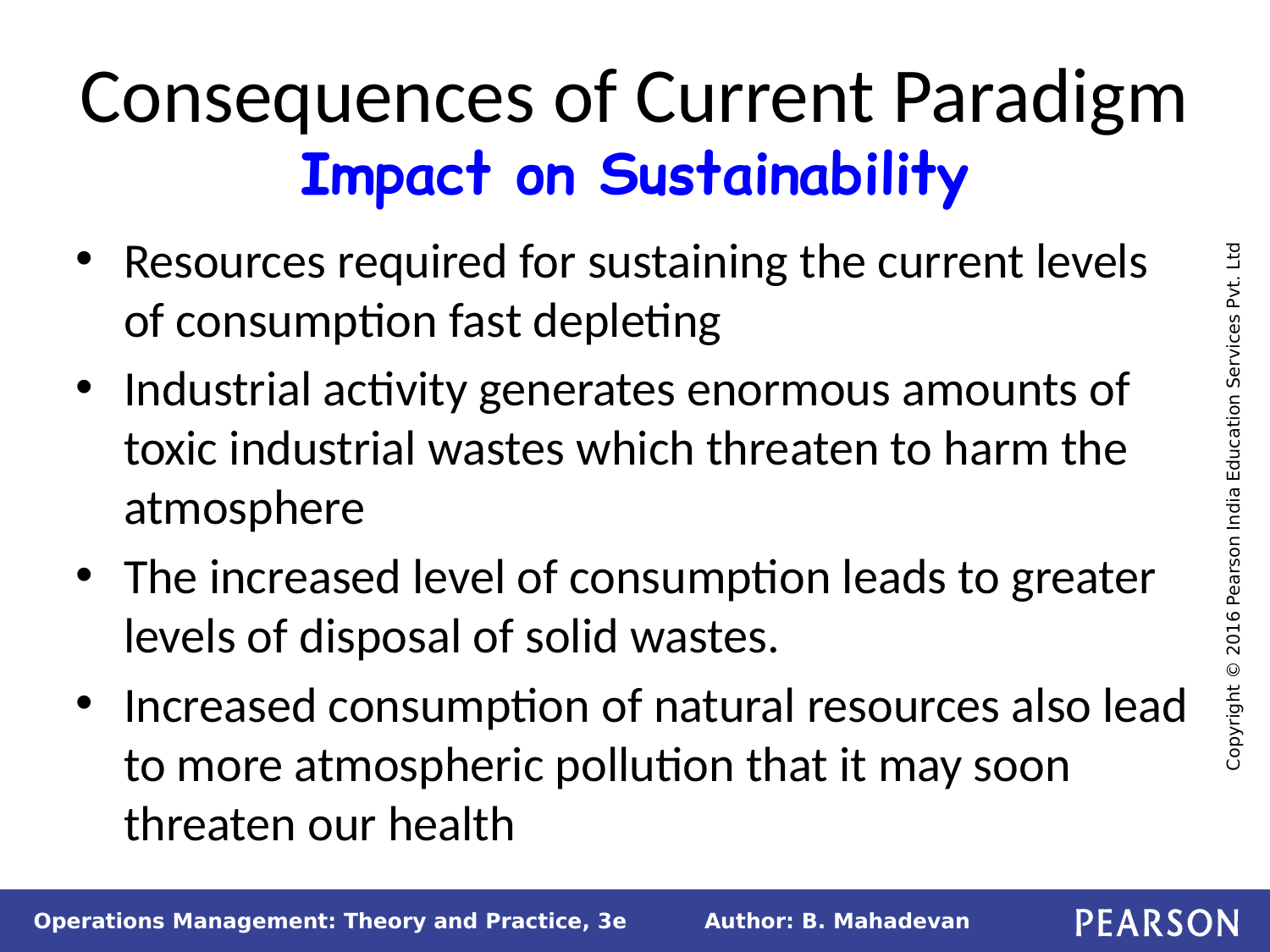

# Consequences of Current Paradigm Impact on Sustainability
Resources required for sustaining the current levels of consumption fast depleting
Industrial activity generates enormous amounts of toxic industrial wastes which threaten to harm the atmosphere
The increased level of consumption leads to greater levels of disposal of solid wastes.
Increased consumption of natural resources also lead to more atmospheric pollution that it may soon threaten our health